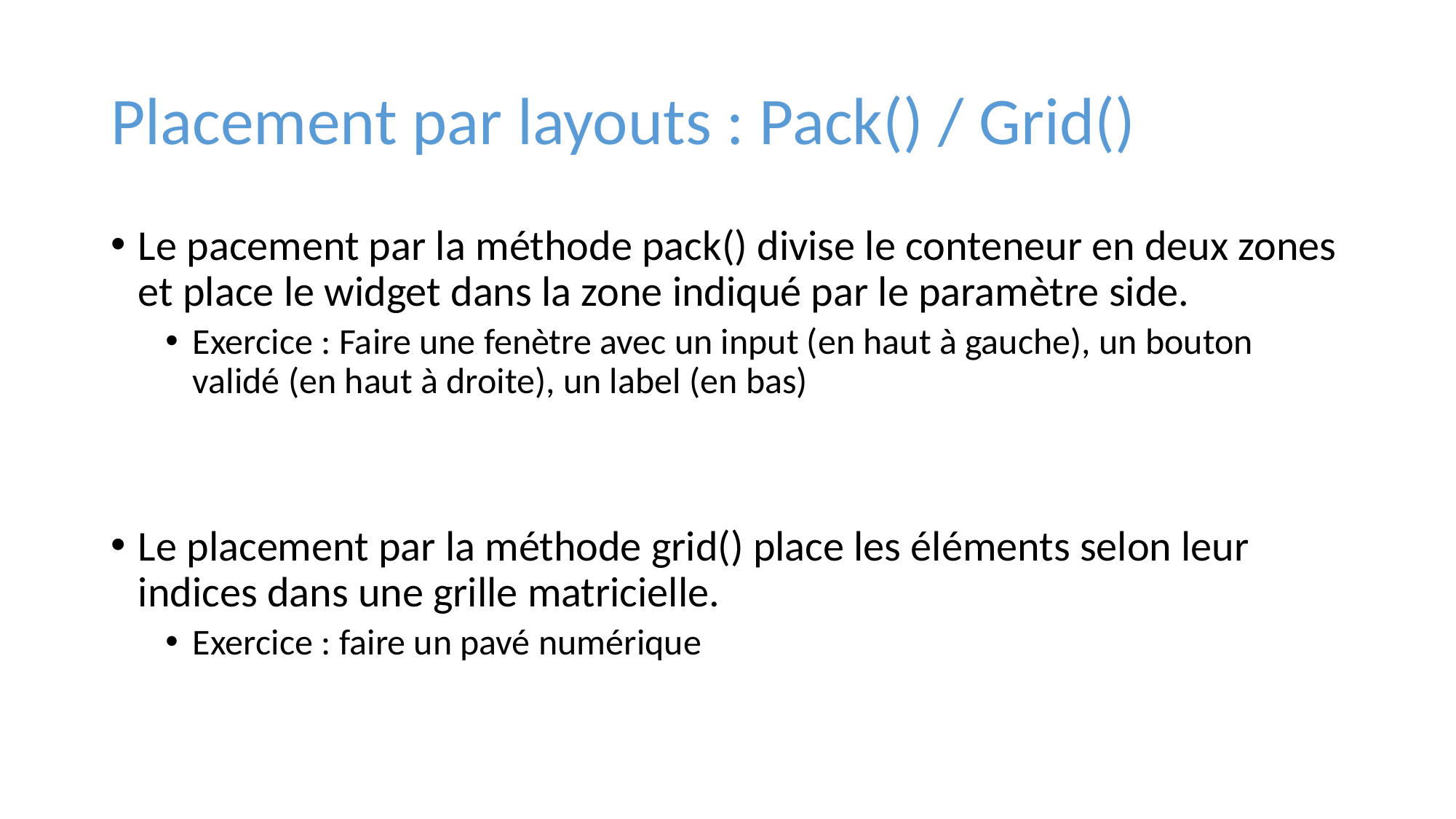

# Placement par layouts : Pack() / Grid()
Le pacement par la méthode pack() divise le conteneur en deux zones et place le widget dans la zone indiqué par le paramètre side.
Exercice : Faire une fenètre avec un input (en haut à gauche), un bouton validé (en haut à droite), un label (en bas)

Le placement par la méthode grid() place les éléments selon leur indices dans une grille matricielle.
Exercice : faire un pavé numérique